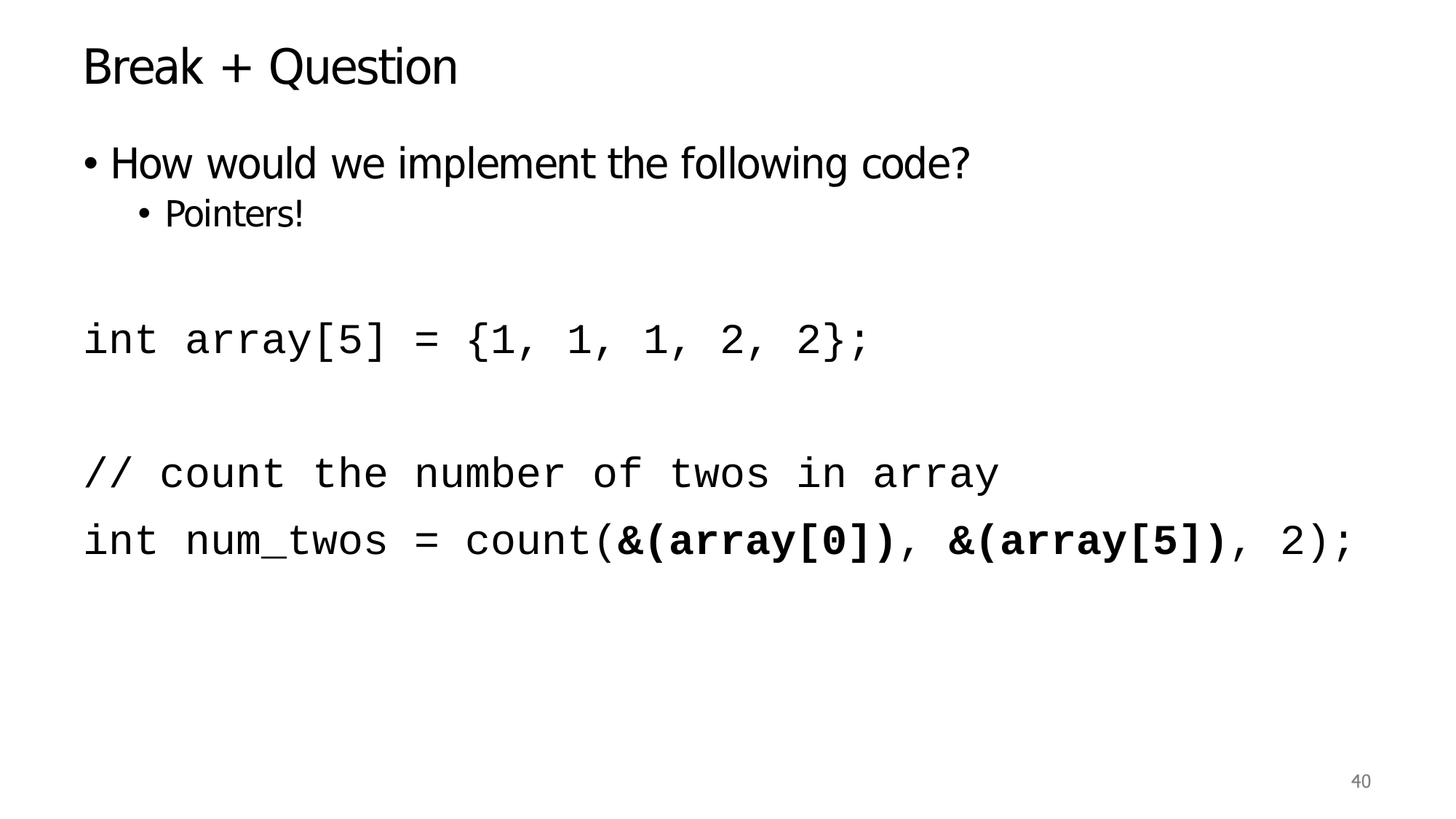

# Break + Question
How would we implement the following code?
Pointers!

int array[5] = {1, 1, 1, 2, 2};

// count the number of twos in array
int num_twos = count(&(array[0]), &(array[5]), 2);
40